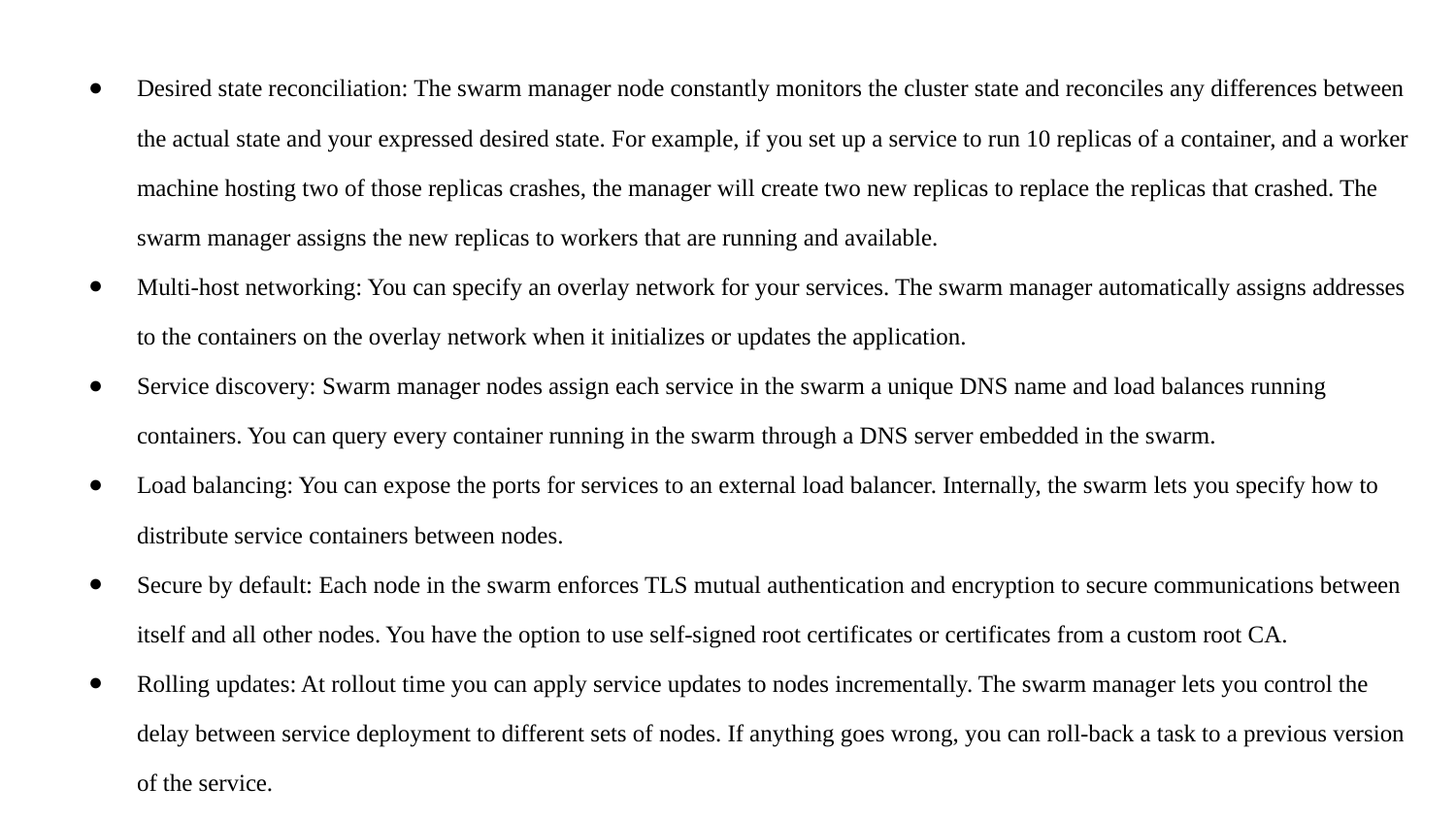

Desired state reconciliation: The swarm manager node constantly monitors the cluster state and reconciles any differences between the actual state and your expressed desired state. For example, if you set up a service to run 10 replicas of a container, and a worker machine hosting two of those replicas crashes, the manager will create two new replicas to replace the replicas that crashed. The swarm manager assigns the new replicas to workers that are running and available.
Multi-host networking: You can specify an overlay network for your services. The swarm manager automatically assigns addresses to the containers on the overlay network when it initializes or updates the application.
Service discovery: Swarm manager nodes assign each service in the swarm a unique DNS name and load balances running containers. You can query every container running in the swarm through a DNS server embedded in the swarm.
Load balancing: You can expose the ports for services to an external load balancer. Internally, the swarm lets you specify how to distribute service containers between nodes.
Secure by default: Each node in the swarm enforces TLS mutual authentication and encryption to secure communications between itself and all other nodes. You have the option to use self-signed root certificates or certificates from a custom root CA.
Rolling updates: At rollout time you can apply service updates to nodes incrementally. The swarm manager lets you control the delay between service deployment to different sets of nodes. If anything goes wrong, you can roll-back a task to a previous version of the service.